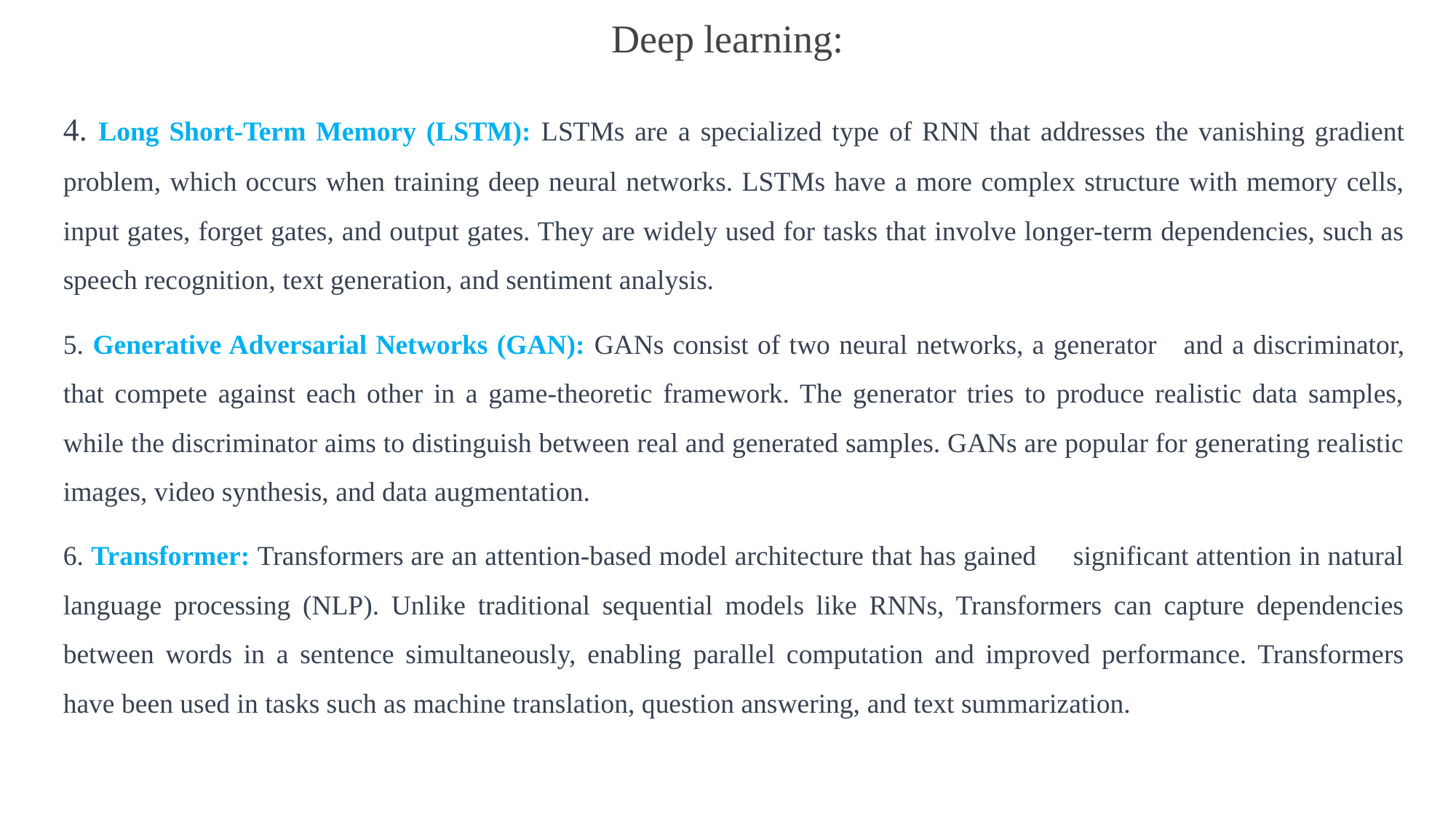

# Deep learning:
4. Long Short-Term Memory (LSTM): LSTMs are a specialized type of RNN that addresses the vanishing gradient problem, which occurs when training deep neural networks. LSTMs have a more complex structure with memory cells, input gates, forget gates, and output gates. They are widely used for tasks that involve longer-term dependencies, such as speech recognition, text generation, and sentiment analysis.
5. Generative Adversarial Networks (GAN): GANs consist of two neural networks, a generator   and a discriminator, that compete against each other in a game-theoretic framework. The generator tries to produce realistic data samples, while the discriminator aims to distinguish between real and generated samples. GANs are popular for generating realistic images, video synthesis, and data augmentation.
6. Transformer: Transformers are an attention-based model architecture that has gained     significant attention in natural language processing (NLP). Unlike traditional sequential models like RNNs, Transformers can capture dependencies between words in a sentence simultaneously, enabling parallel computation and improved performance. Transformers have been used in tasks such as machine translation, question answering, and text summarization.